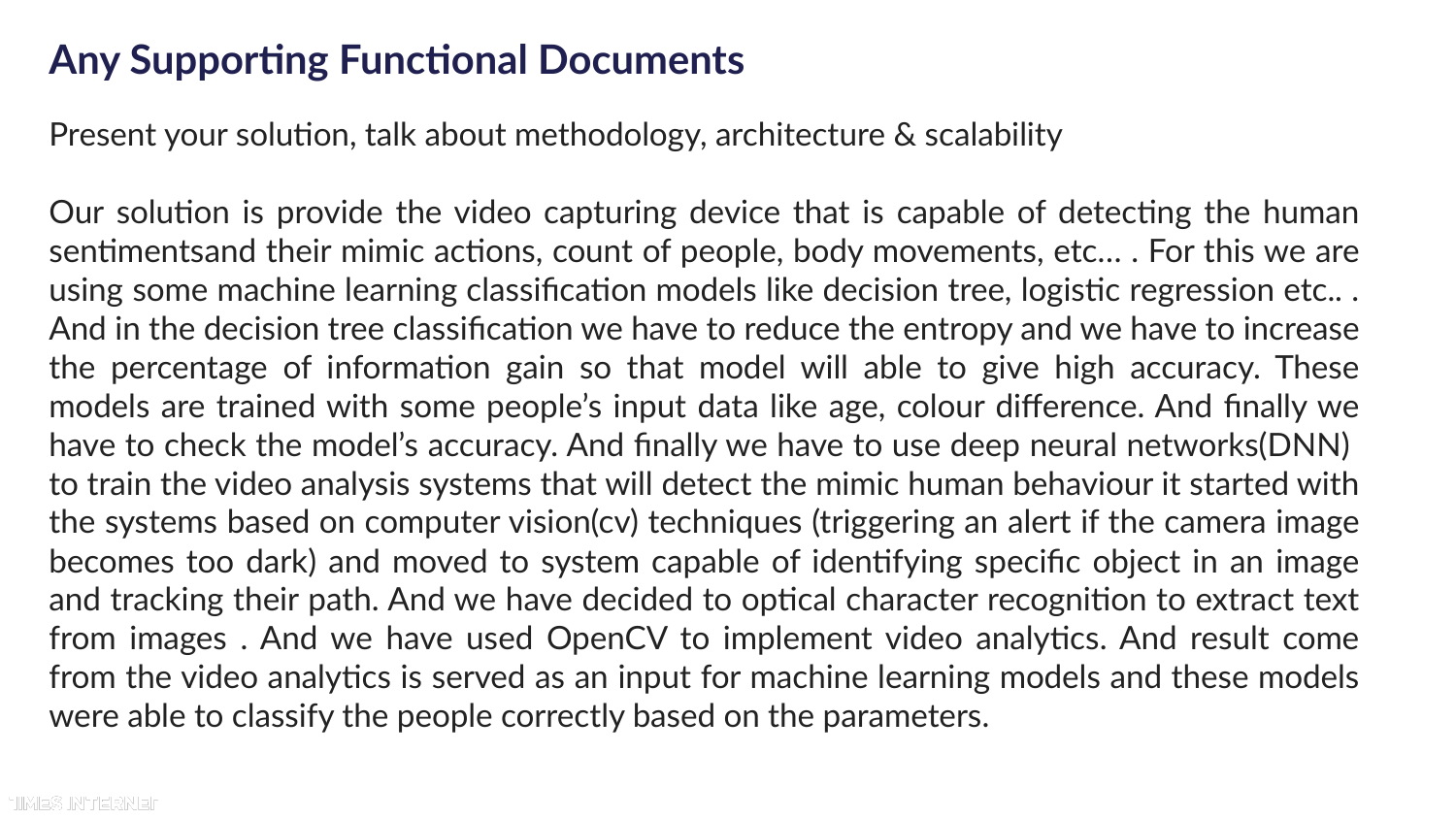

# Any Supporting Functional Documents
Present your solution, talk about methodology, architecture & scalability

Our solution is provide the video capturing device that is capable of detecting the human sentimentsand their mimic actions, count of people, body movements, etc… . For this we are using some machine learning classification models like decision tree, logistic regression etc.. . And in the decision tree classification we have to reduce the entropy and we have to increase the percentage of information gain so that model will able to give high accuracy. These models are trained with some people’s input data like age, colour difference. And finally we have to check the model’s accuracy. And finally we have to use deep neural networks(DNN)  to train the video analysis systems that will detect the mimic human behaviour it started with the systems based on computer vision(cv) techniques (triggering an alert if the camera image becomes too dark) and moved to system capable of identifying specific object in an image and tracking their path. And we have decided to optical character recognition to extract text from images . And we have used OpenCV to implement video analytics. And result come from the video analytics is served as an input for machine learning models and these models were able to classify the people correctly based on the parameters.